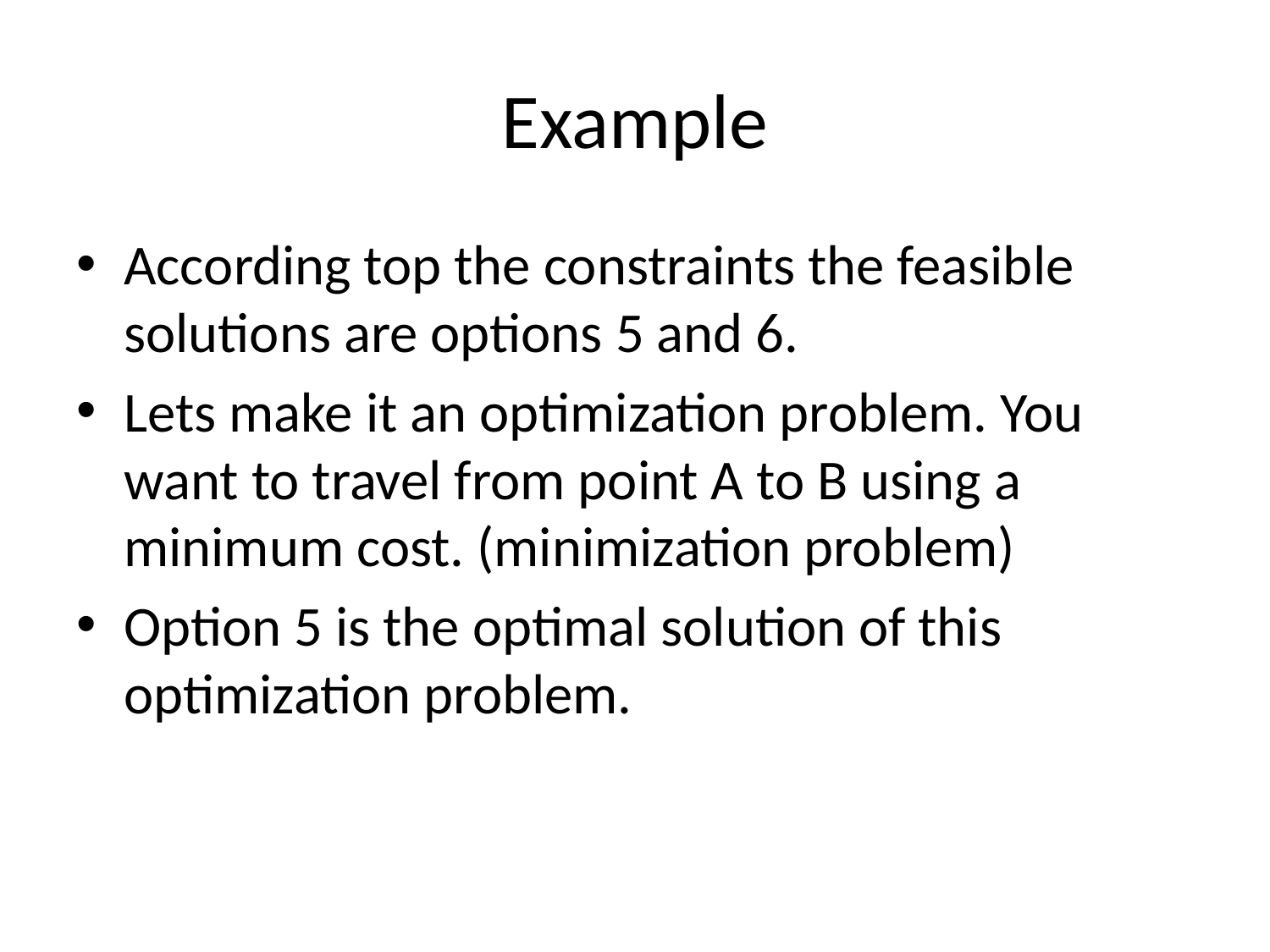

# Example
According top the constraints the feasible solutions are options 5 and 6.
Lets make it an optimization problem. You want to travel from point A to B using a minimum cost. (minimization problem)
Option 5 is the optimal solution of this optimization problem.